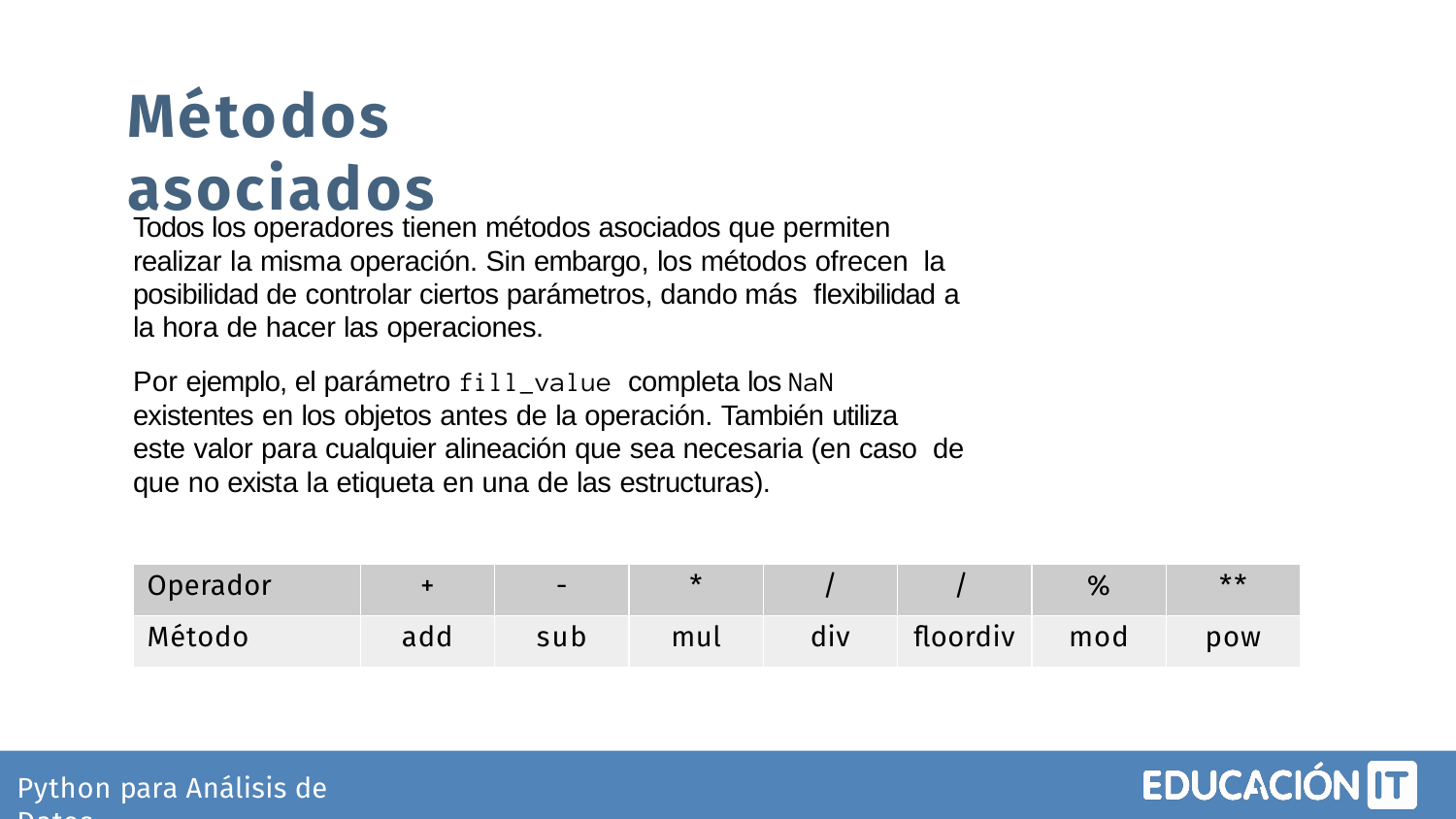

# Métodos asociados
Todos los operadores tienen métodos asociados que permiten  realizar la misma operación. Sin embargo, los métodos ofrecen  la posibilidad de controlar ciertos parámetros, dando más  ﬂexibilidad a la hora de hacer las operaciones.
Por ejemplo, el parámetro fill_value completa los NaN  existentes en los objetos antes de la operación. También utiliza  este valor para cualquier alineación que sea necesaria (en caso  de que no exista la etiqueta en una de las estructuras).
| Operador | + | - | \* | / | / | % | \*\* |
| --- | --- | --- | --- | --- | --- | --- | --- |
| Método | add | sub | mul | div | ﬂoordiv | mod | pow |
Python para Análisis de Datos